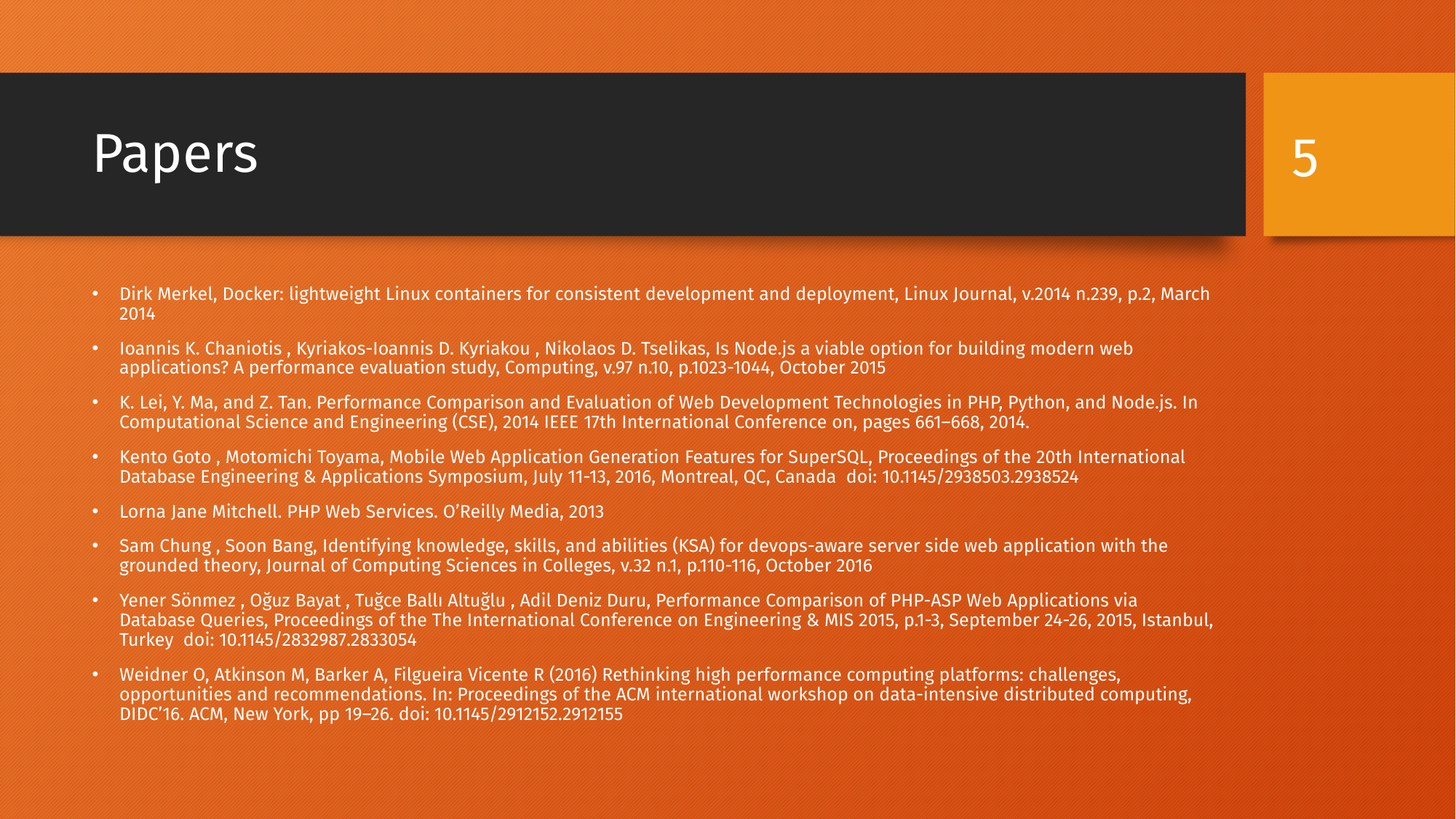

5
# Papers
Dirk Merkel, Docker: lightweight Linux containers for consistent development and deployment, Linux Journal, v.2014 n.239, p.2, March 2014
Ioannis K. Chaniotis , Kyriakos-Ioannis D. Kyriakou , Nikolaos D. Tselikas, Is Node.js a viable option for building modern web applications? A performance evaluation study, Computing, v.97 n.10, p.1023-1044, October 2015
K. Lei, Y. Ma, and Z. Tan. Performance Comparison and Evaluation of Web Development Technologies in PHP, Python, and Node.js. In Computational Science and Engineering (CSE), 2014 IEEE 17th International Conference on, pages 661–668, 2014.
Kento Goto , Motomichi Toyama, Mobile Web Application Generation Features for SuperSQL, Proceedings of the 20th International Database Engineering & Applications Symposium, July 11-13, 2016, Montreal, QC, Canada  doi: 10.1145/2938503.2938524
Lorna Jane Mitchell. PHP Web Services. O’Reilly Media, 2013
Sam Chung , Soon Bang, Identifying knowledge, skills, and abilities (KSA) for devops-aware server side web application with the grounded theory, Journal of Computing Sciences in Colleges, v.32 n.1, p.110-116, October 2016
Yener Sönmez , Oğuz Bayat , Tuğce Ballı Altuğlu , Adil Deniz Duru, Performance Comparison of PHP-ASP Web Applications via Database Queries, Proceedings of the The International Conference on Engineering & MIS 2015, p.1-3, September 24-26, 2015, Istanbul, Turkey  doi: 10.1145/2832987.2833054
Weidner O, Atkinson M, Barker A, Filgueira Vicente R (2016) Rethinking high performance computing platforms: challenges, opportunities and recommendations. In: Proceedings of the ACM international workshop on data-intensive distributed computing, DIDC’16. ACM, New York, pp 19–26. doi: 10.​1145/​2912152.​2912155